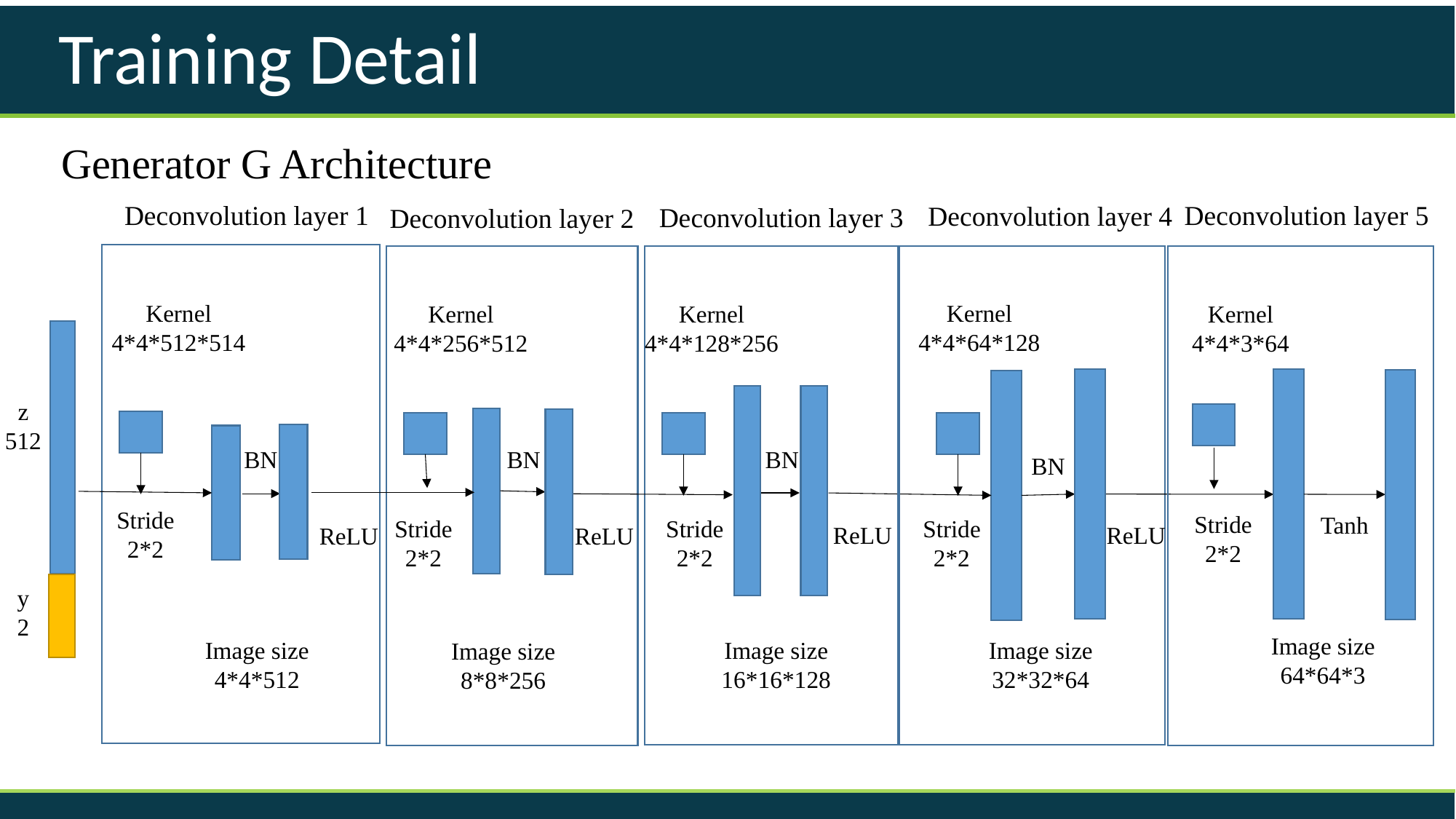

Training Detail
Generator G Architecture
Deconvolution layer 5
Deconvolution layer 1
Deconvolution layer 4
Deconvolution layer 3
Deconvolution layer 2

Kernel
4*4*512*514
Kernel
4*4*64*128
Kernel
4*4*128*256
Kernel
4*4*256*512
Kernel
4*4*3*64

z
512

BN
BN
BN
BN
Stride
2*2
Stride
2*2
Tanh
Stride
2*2
Stride
2*2
Stride
2*2
ReLU
ReLU
ReLU
ReLU

y
2
Image size
64*64*3
Image size
4*4*512
Image size
16*16*128
Image size
32*32*64
Image size
8*8*256